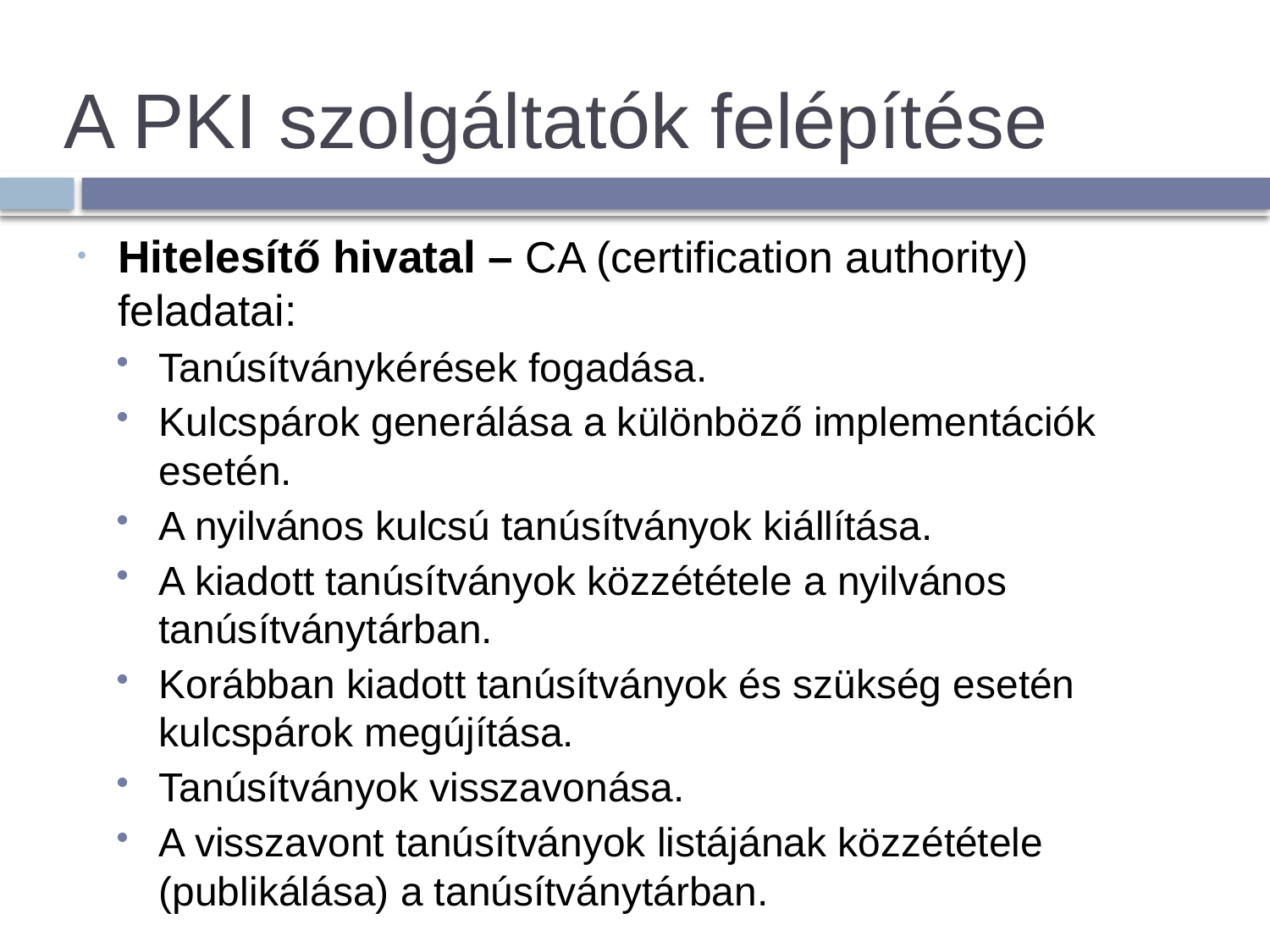

# A PKI szolgáltatók felépítése
Hitelesítő hivatal – CA (certification authority) feladatai:
Tanúsítványkérések fogadása.
Kulcspárok generálása a különböző implementációk esetén.
A nyilvános kulcsú tanúsítványok kiállítása.
A kiadott tanúsítványok közzététele a nyilvános tanúsítványtárban.
Korábban kiadott tanúsítványok és szükség esetén kulcspárok megújítása.
Tanúsítványok visszavonása.
A visszavont tanúsítványok listájának közzététele (publikálása) a tanúsítványtárban.